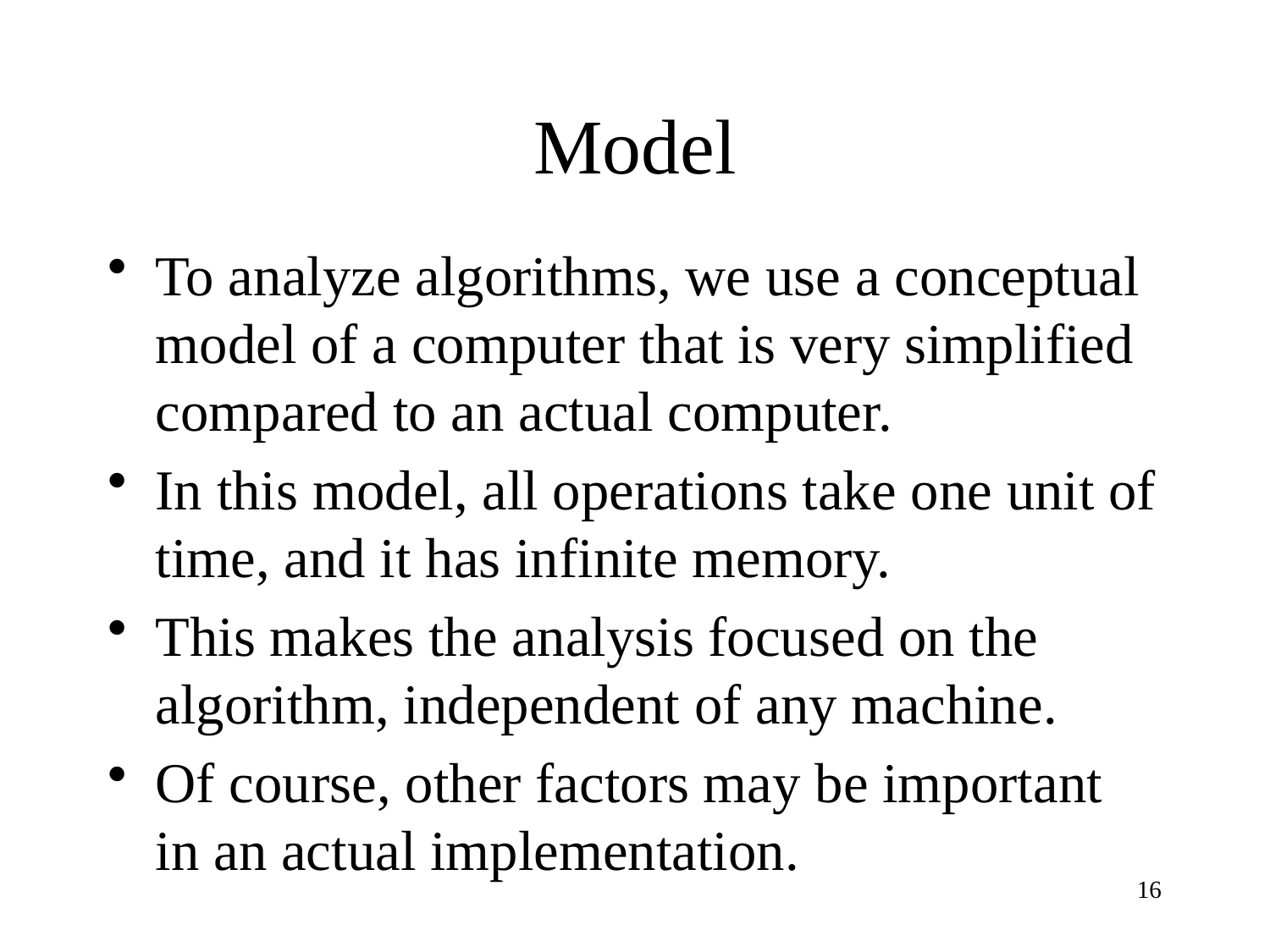

# Model
To analyze algorithms, we use a conceptual model of a computer that is very simplified compared to an actual computer.
In this model, all operations take one unit of time, and it has infinite memory.
This makes the analysis focused on the algorithm, independent of any machine.
Of course, other factors may be important in an actual implementation.
16